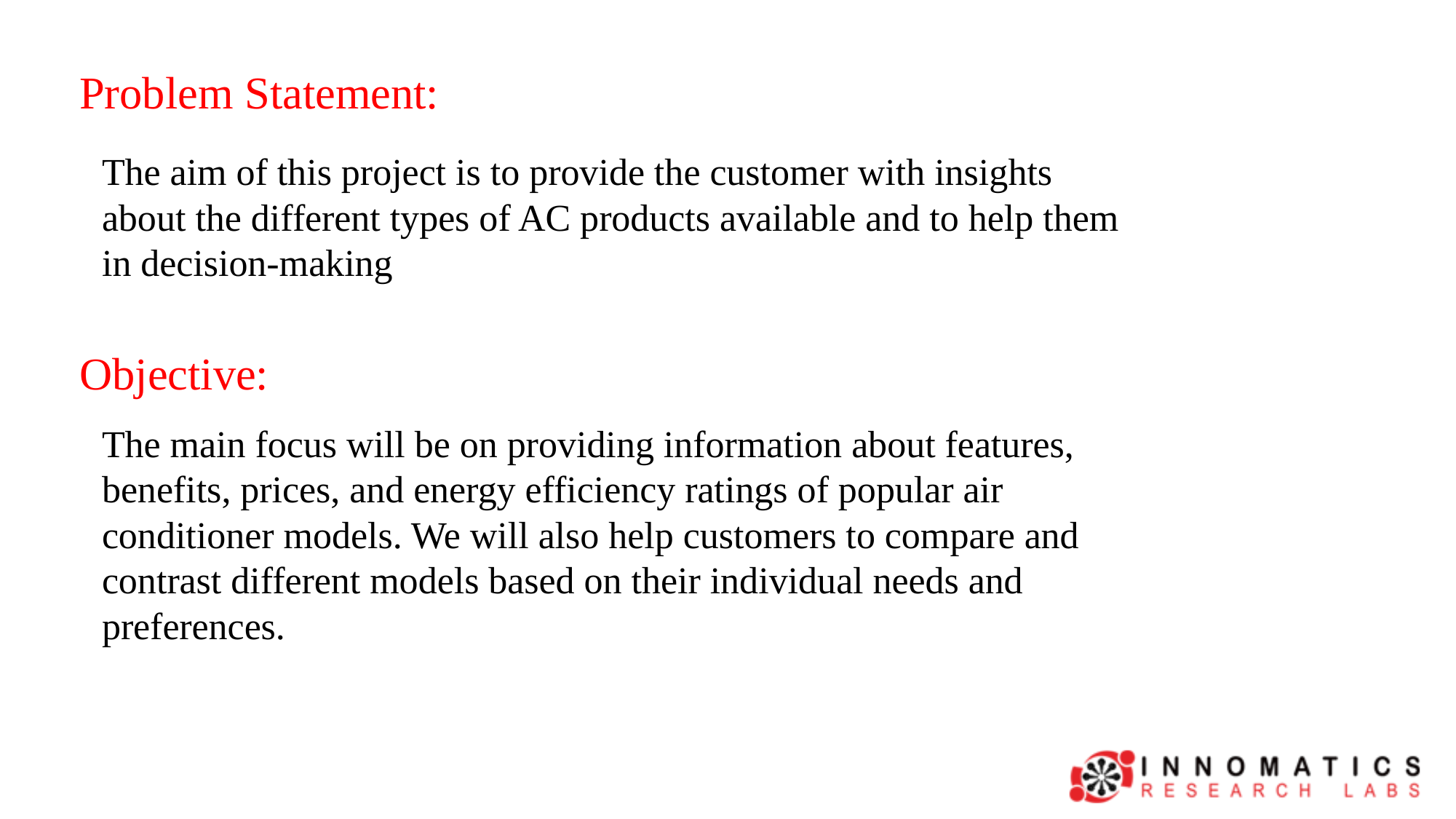

Problem Statement:
The aim of this project is to provide the customer with insights about the different types of AC products available and to help them in decision-making
Objective:
The main focus will be on providing information about features, benefits, prices, and energy efficiency ratings of popular air conditioner models. We will also help customers to compare and contrast different models based on their individual needs and preferences.